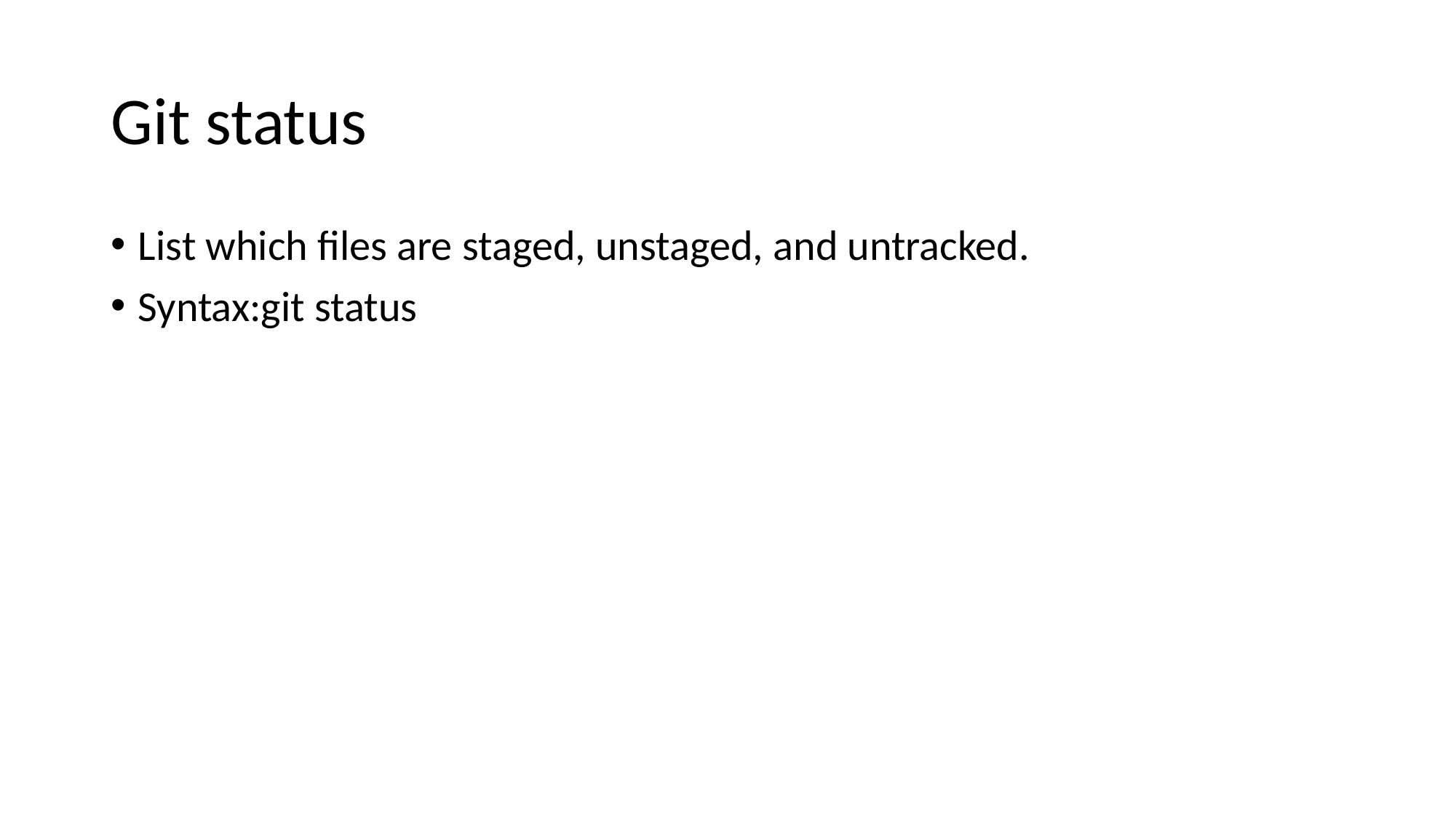

# Git status
List which files are staged, unstaged, and untracked.
Syntax:git status